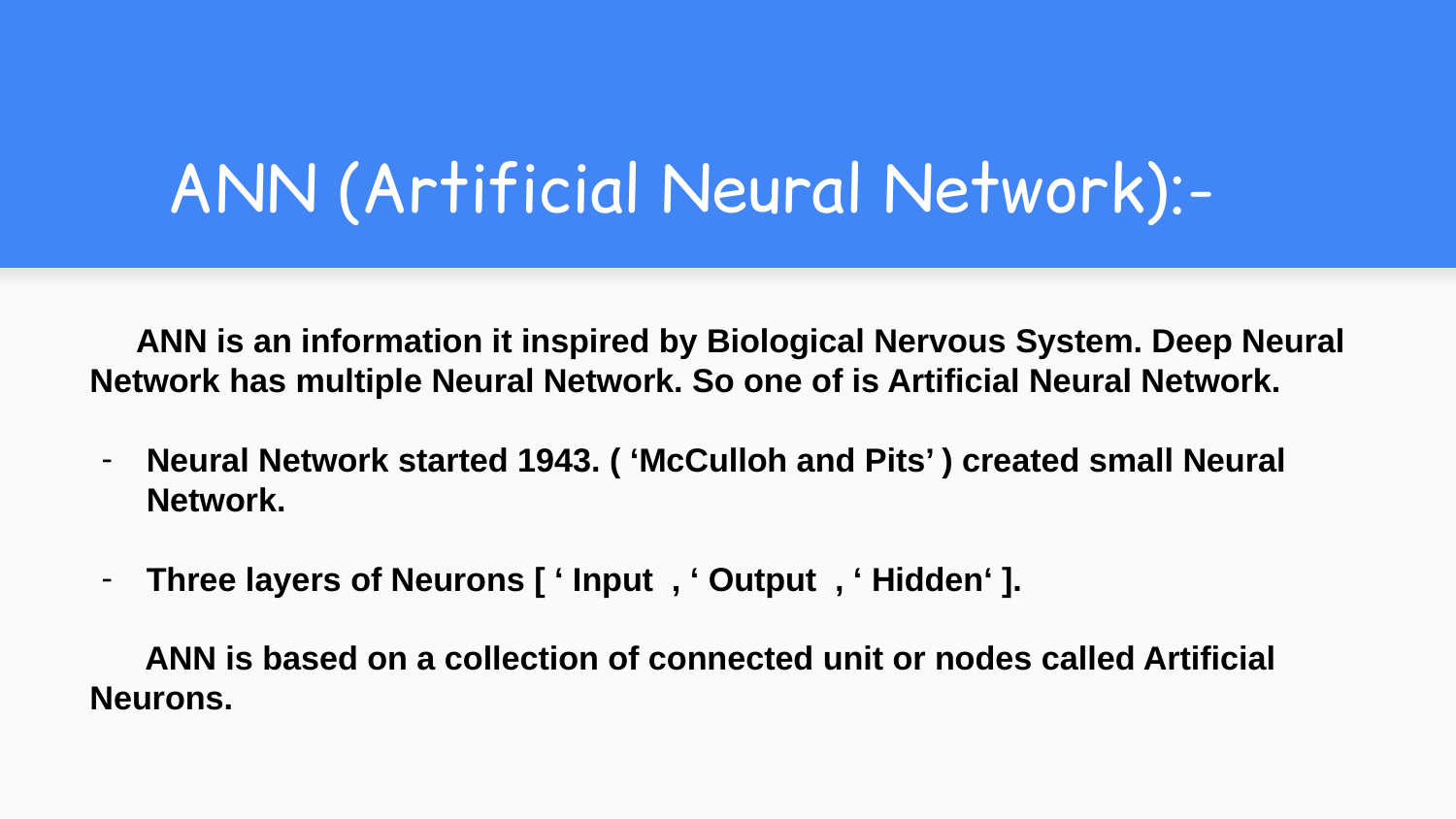

# ANN (Artificial Neural Network):-
     ANN is an information it inspired by Biological Nervous System. Deep Neural Network has multiple Neural Network. So one of is Artificial Neural Network.

Neural Network started 1943. ( ‘McCulloh and Pits’ ) created small Neural Network.

Three layers of Neurons [ ‘ Input  , ‘ Output  , ‘ Hidden‘ ].

      ANN is based on a collection of connected unit or nodes called Artificial Neurons.